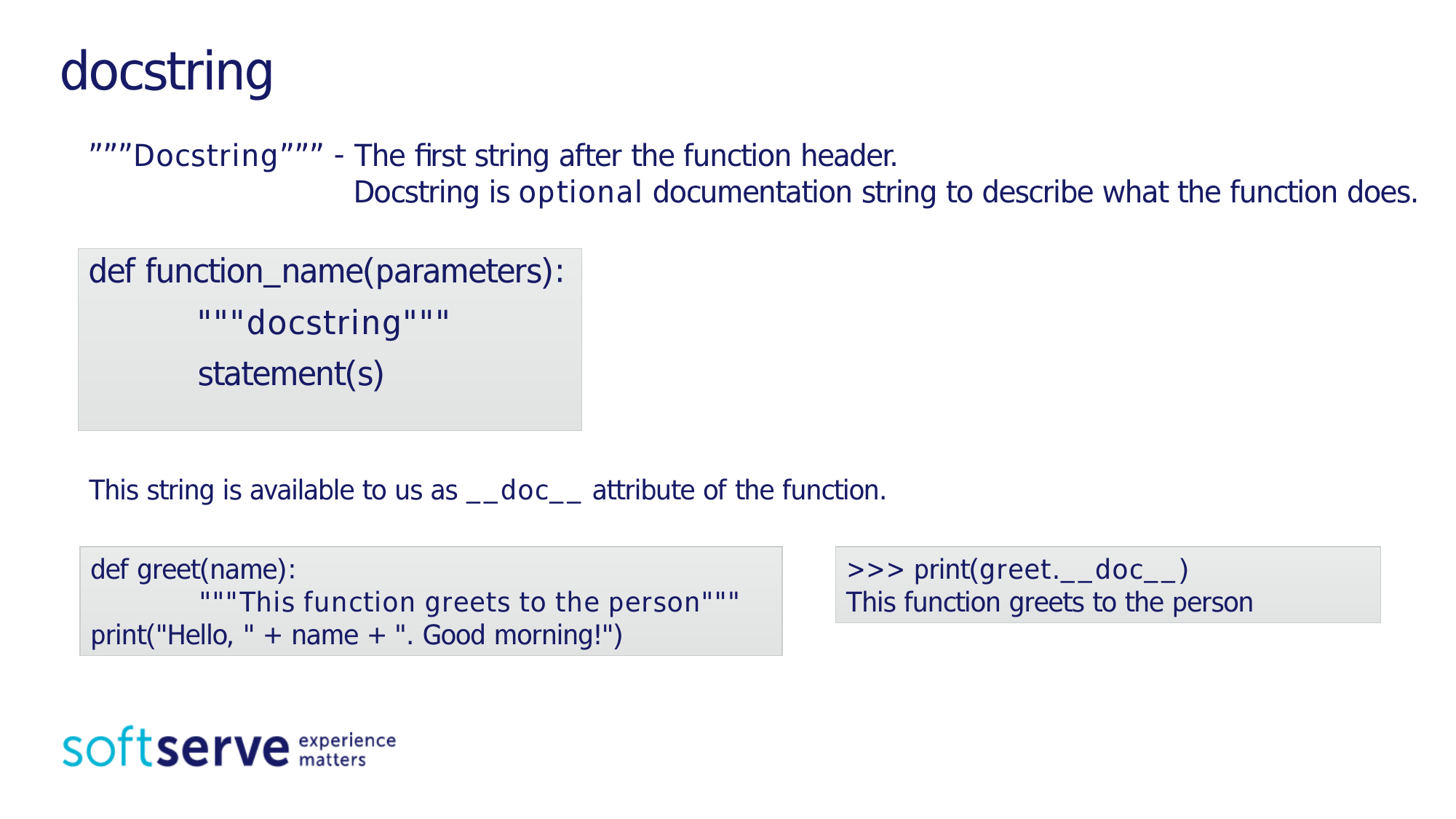

# docstring
”””Docstring””” - The first string after the function header.
                            Docstring is optional documentation string to describe what the function does.
def function_name(parameters):
	"""docstring"""
	statement(s)
This string is available to us as __doc__ attribute of the function.
def greet(name):
	"""This function greets to the person"""	print("Hello, " + name + ". Good morning!")
>>> print(greet.__doc__)
This function greets to the person